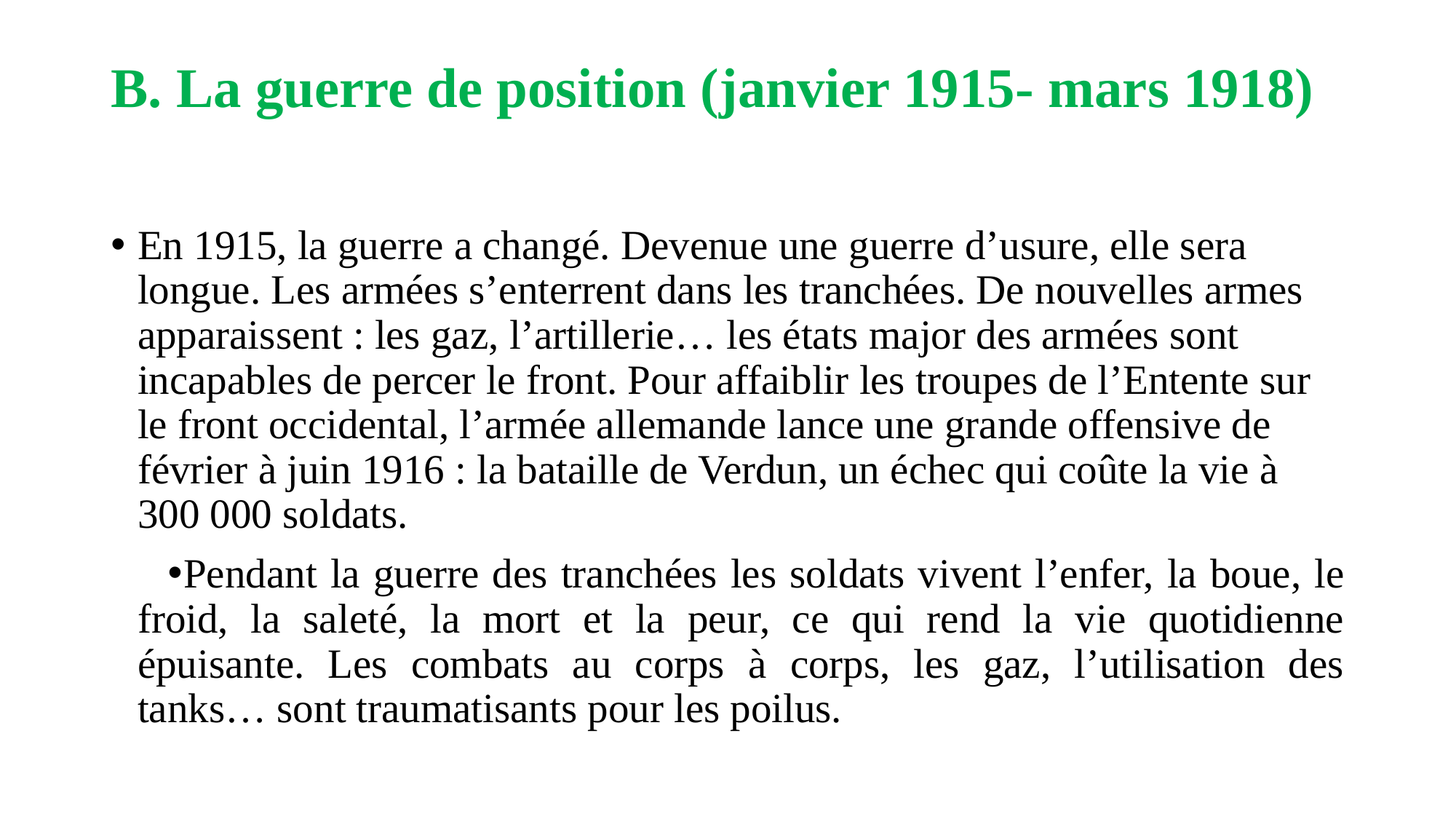

# B. La guerre de position (janvier 1915- mars 1918)
En 1915, la guerre a changé. Devenue une guerre d’usure, elle sera longue. Les armées s’enterrent dans les tranchées. De nouvelles armes apparaissent : les gaz, l’artillerie… les états major des armées sont incapables de percer le front. Pour affaiblir les troupes de l’Entente sur le front occidental, l’armée allemande lance une grande offensive de février à juin 1916 : la bataille de Verdun, un échec qui coûte la vie à 300 000 soldats.
Pendant la guerre des tranchées les soldats vivent l’enfer, la boue, le froid, la saleté, la mort et la peur, ce qui rend la vie quotidienne épuisante. Les combats au corps à corps, les gaz, l’utilisation des tanks… sont traumatisants pour les poilus.